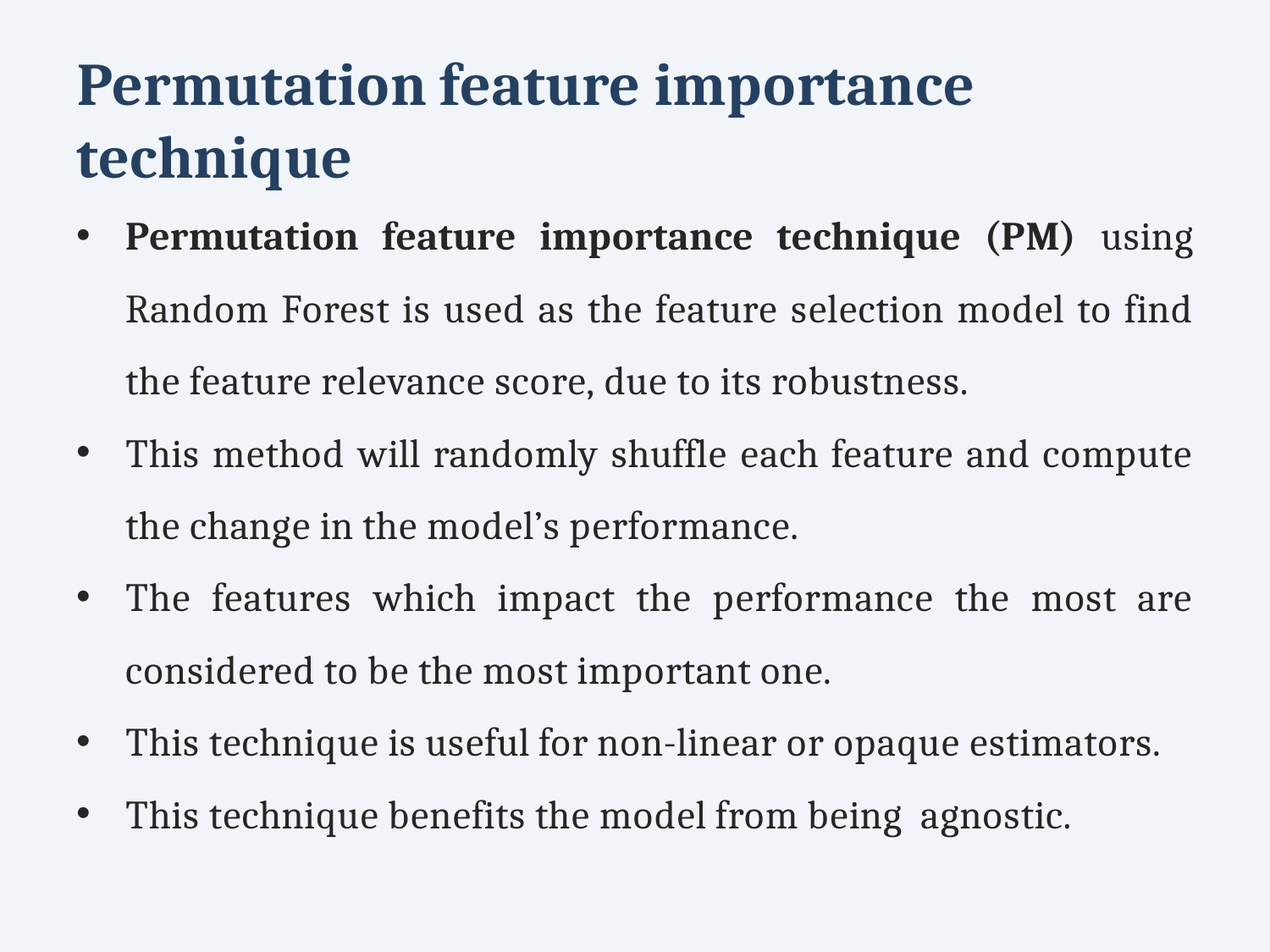

# Permutation feature importance technique
Permutation feature importance technique (PM) using Random Forest is used as the feature selection model to find the feature relevance score, due to its robustness.
This method will randomly shuffle each feature and compute the change in the model’s performance.
The features which impact the performance the most are considered to be the most important one.
This technique is useful for non-linear or opaque estimators.
This technique benefits the model from being  agnostic.